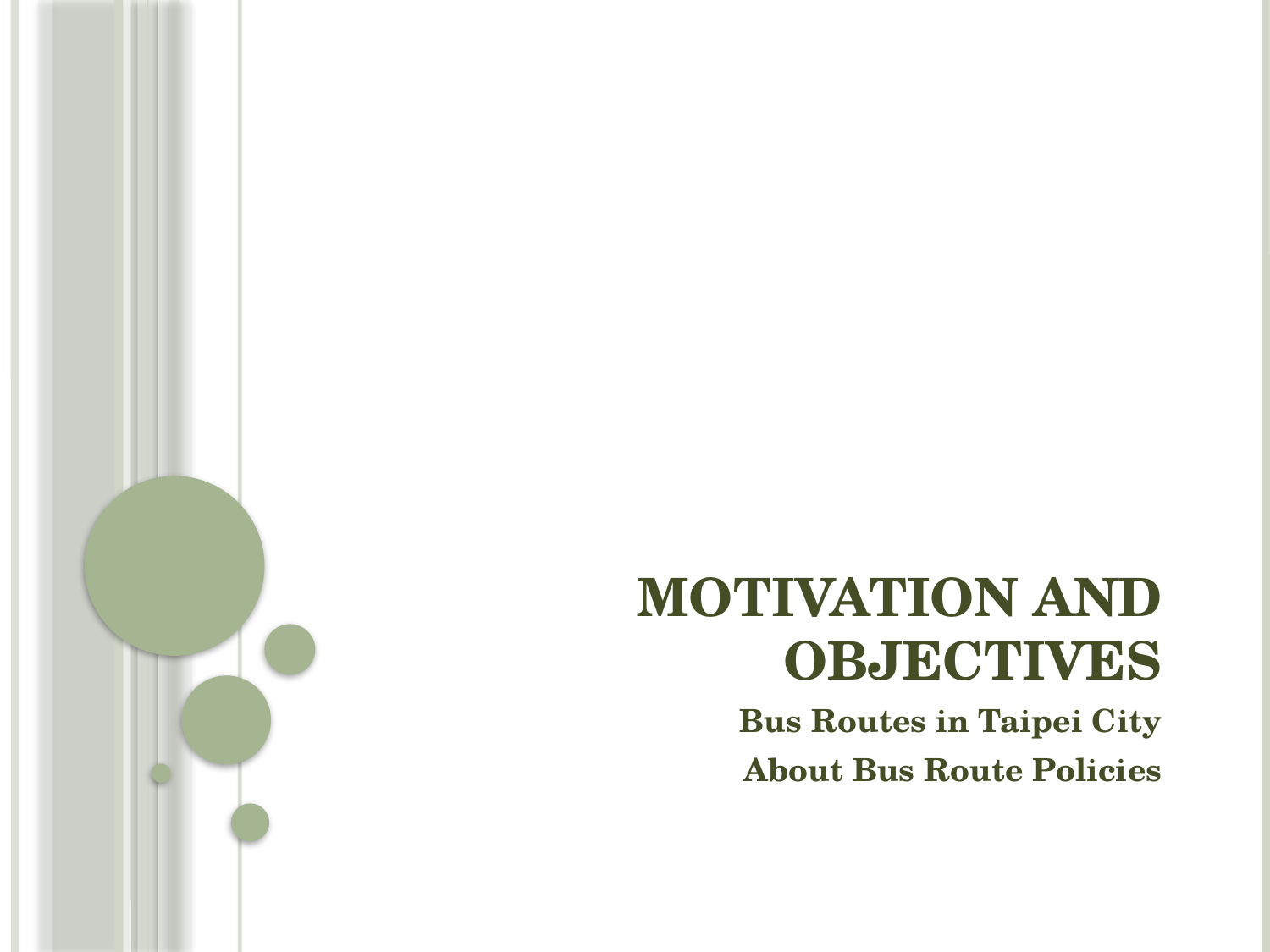

# Motivation and Objectives
Bus Routes in Taipei City
About Bus Route Policies